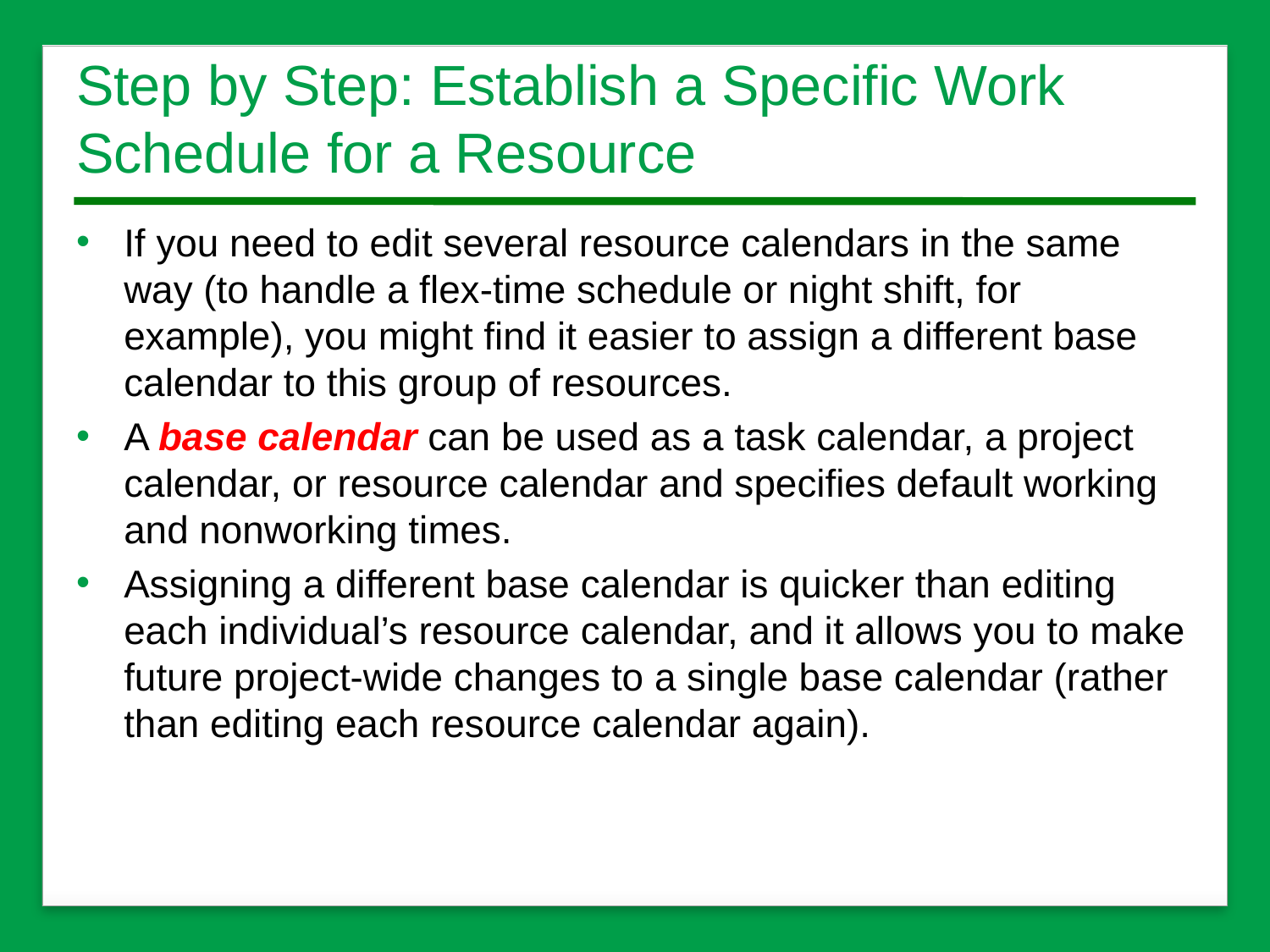

# Step by Step: Establish a Specific Work Schedule for a Resource
If you need to edit several resource calendars in the same way (to handle a flex-time schedule or night shift, for example), you might find it easier to assign a different base calendar to this group of resources.
A base calendar can be used as a task calendar, a project calendar, or resource calendar and specifies default working and nonworking times.
Assigning a different base calendar is quicker than editing each individual’s resource calendar, and it allows you to make future project-wide changes to a single base calendar (rather than editing each resource calendar again).